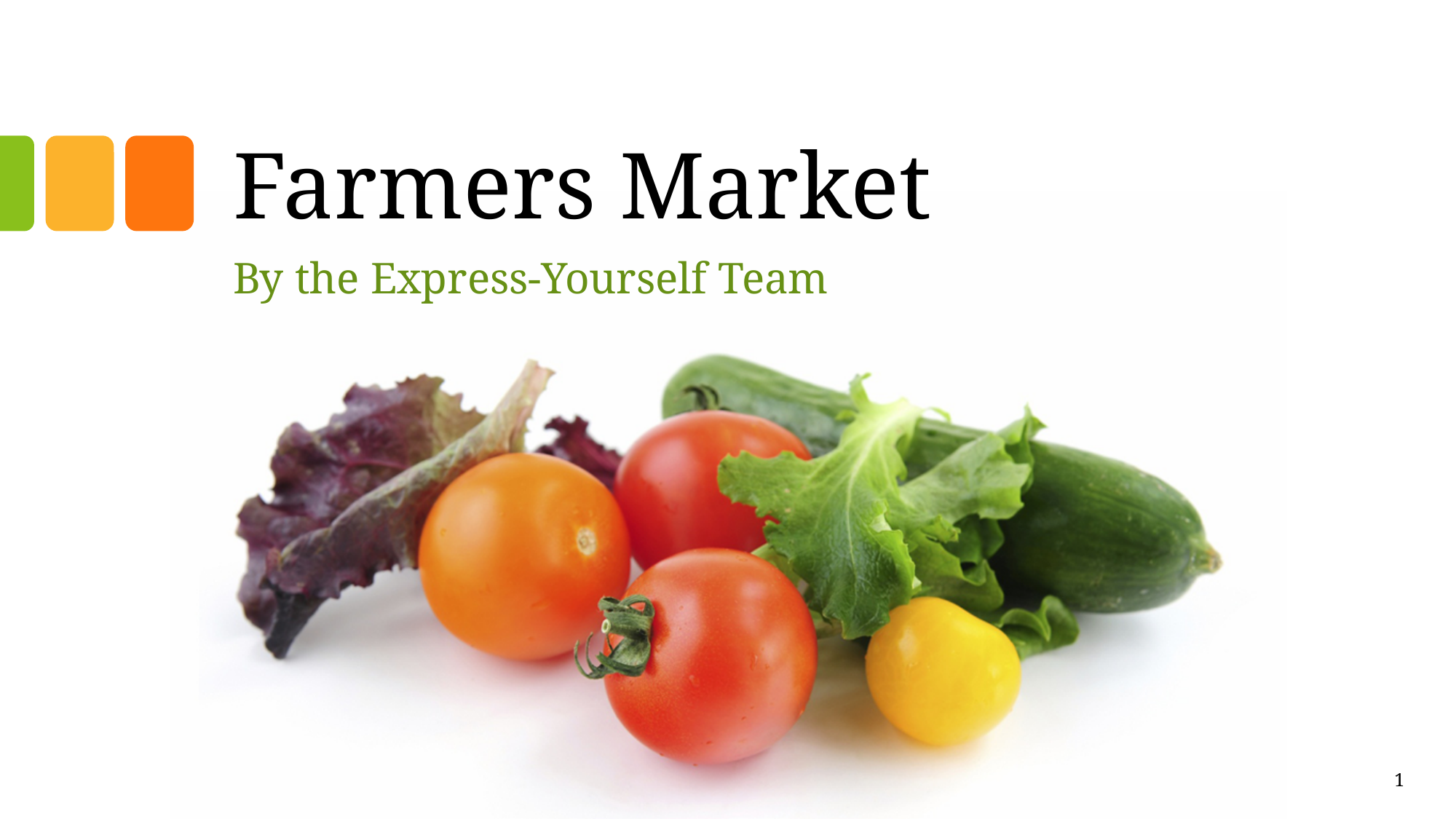

# Farmers Market
By the Express-Yourself Team
1